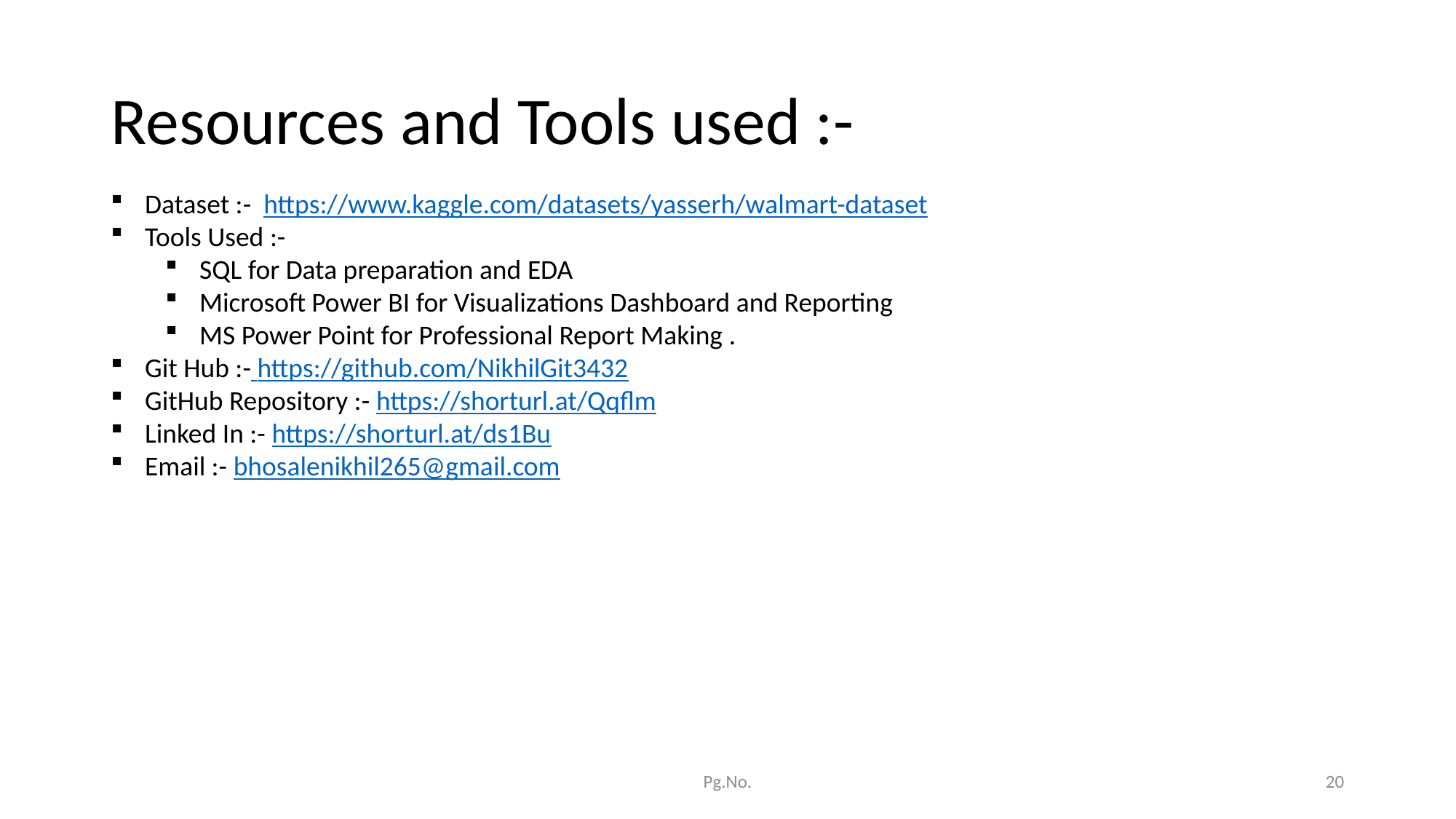

# Resources and Tools used :-
Dataset :-  https://www.kaggle.com/datasets/yasserh/walmart-dataset
Tools Used :-
SQL for Data preparation and EDA
Microsoft Power BI for Visualizations Dashboard and Reporting
MS Power Point for Professional Report Making .
Git Hub :- https://github.com/NikhilGit3432
GitHub Repository :- https://shorturl.at/Qqflm
Linked In :- https://shorturl.at/ds1Bu
Email :- bhosalenikhil265@gmail.com

Pg.No.
20